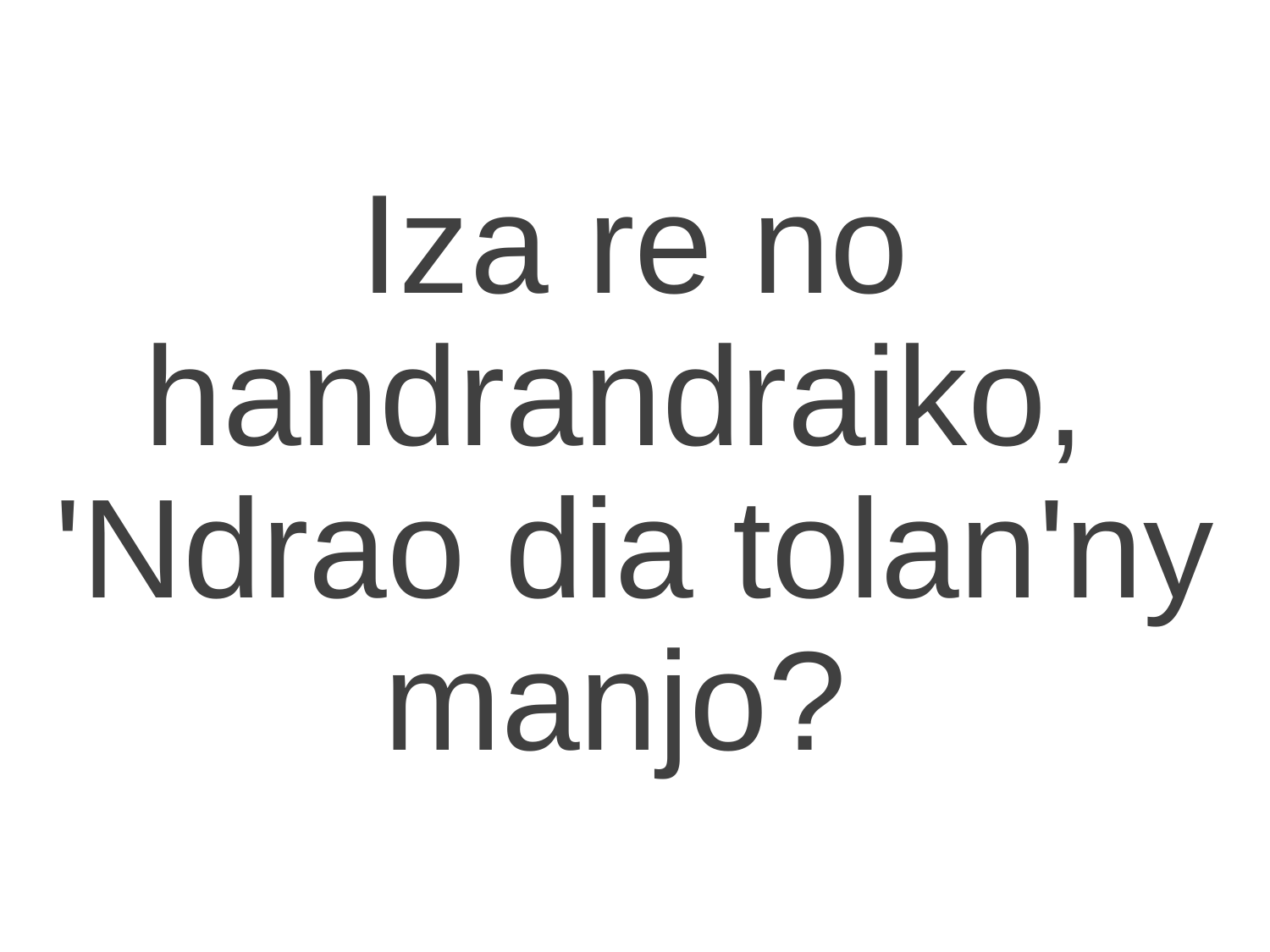

Iza re no handrandraiko,
'Ndrao dia tolan'ny manjo?